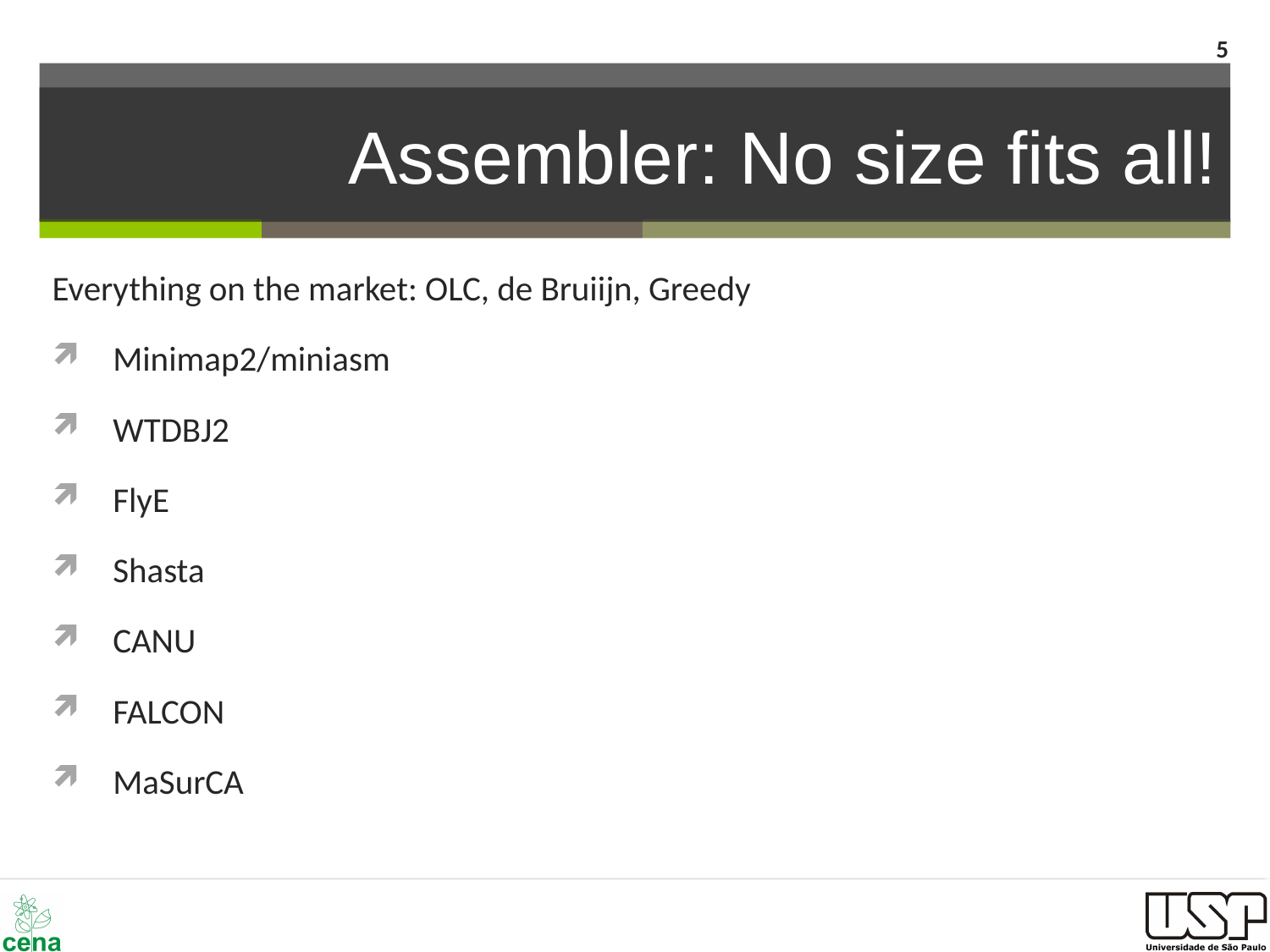

5
# Assembler: No size fits all!
Everything on the market: OLC, de Bruiijn, Greedy
Minimap2/miniasm
WTDBJ2
FlyE
Shasta
CANU
FALCON
MaSurCA